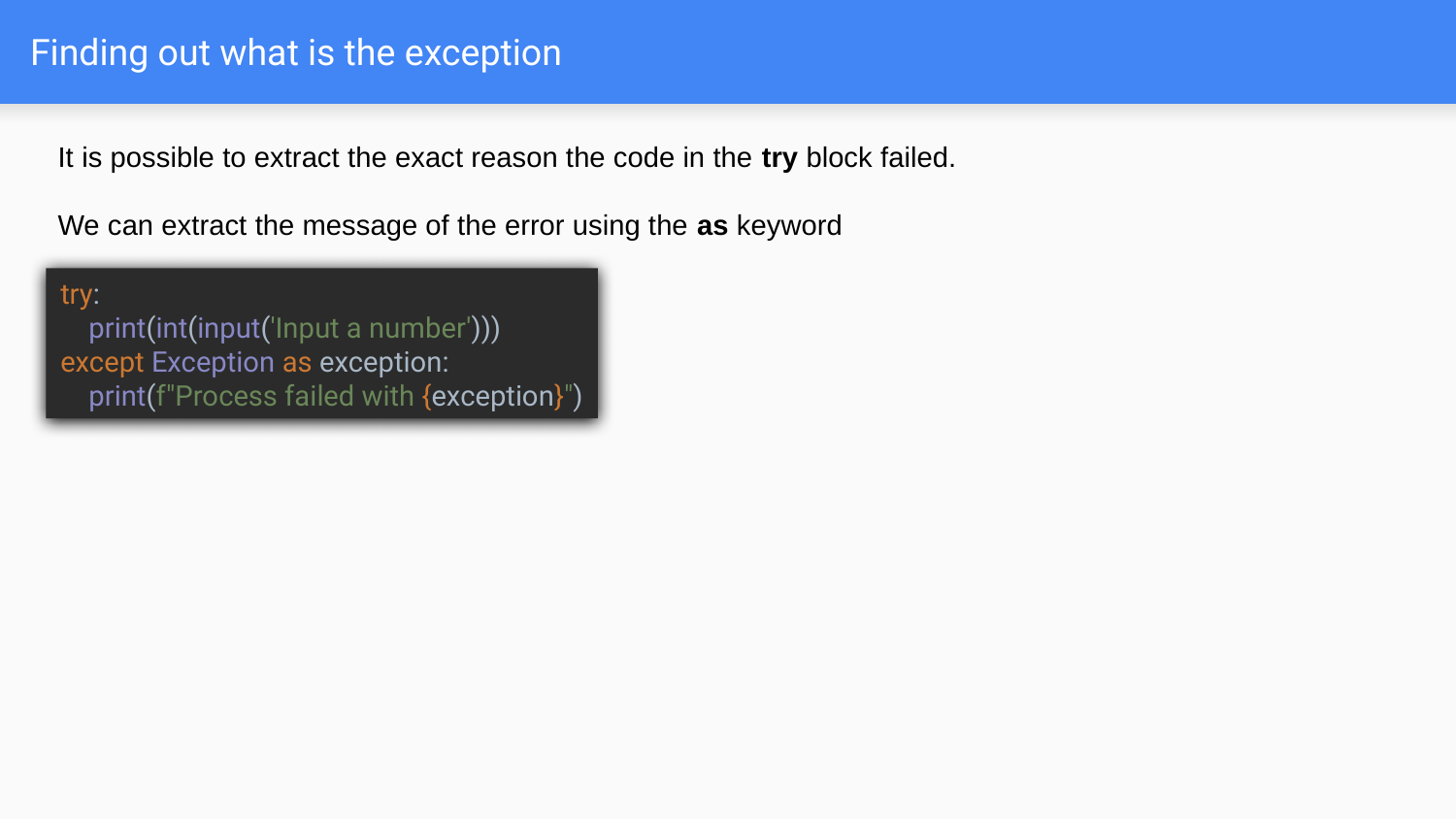

# Finding out what is the exception
It is possible to extract the exact reason the code in the try block failed.

We can extract the message of the error using the as keyword

try:
    print(int(input('Input a number')))
except Exception as exception:
    print(f"Process failed with {exception}")